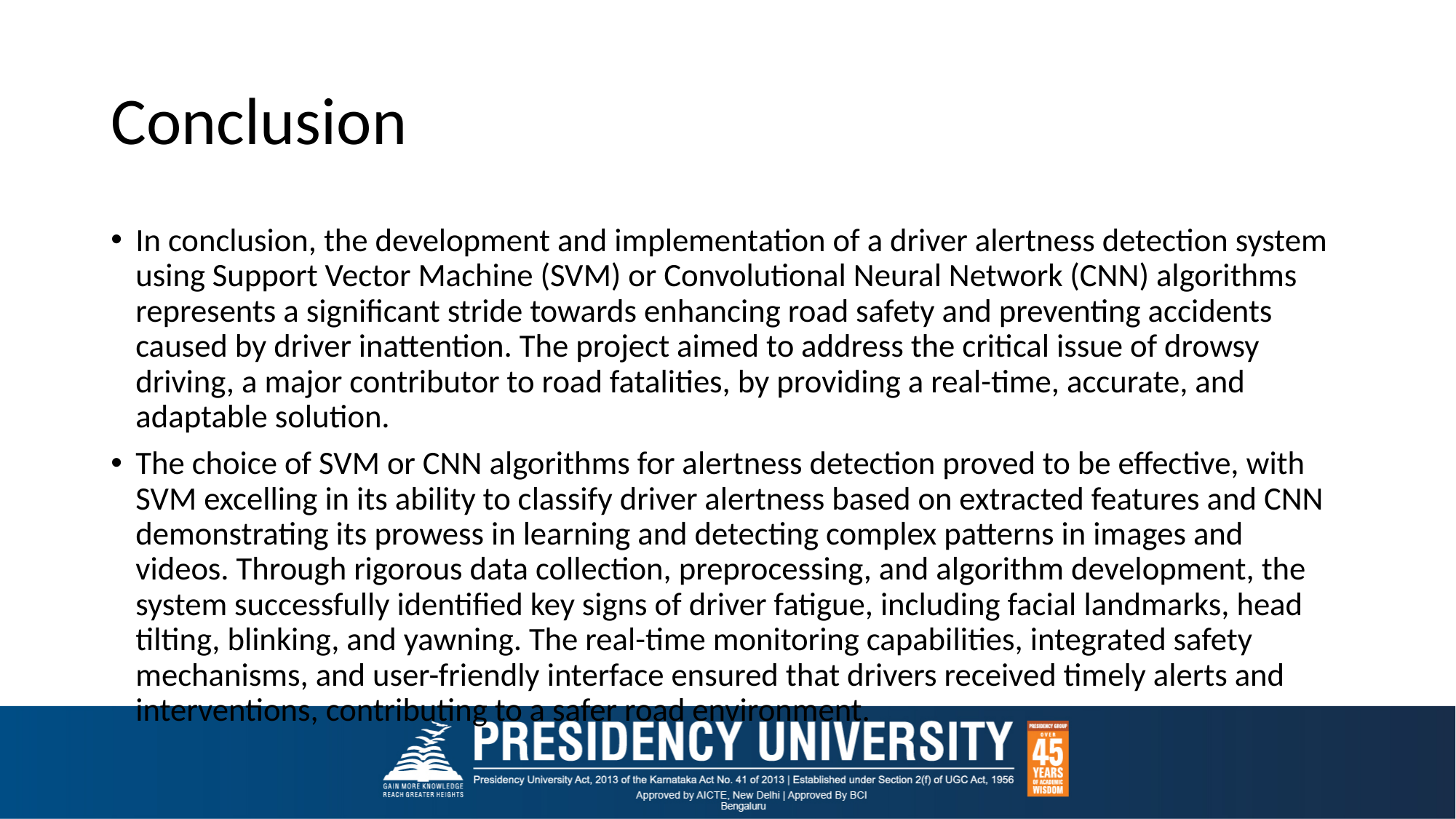

# Conclusion
In conclusion, the development and implementation of a driver alertness detection system using Support Vector Machine (SVM) or Convolutional Neural Network (CNN) algorithms represents a significant stride towards enhancing road safety and preventing accidents caused by driver inattention. The project aimed to address the critical issue of drowsy driving, a major contributor to road fatalities, by providing a real-time, accurate, and adaptable solution.
The choice of SVM or CNN algorithms for alertness detection proved to be effective, with SVM excelling in its ability to classify driver alertness based on extracted features and CNN demonstrating its prowess in learning and detecting complex patterns in images and videos. Through rigorous data collection, preprocessing, and algorithm development, the system successfully identified key signs of driver fatigue, including facial landmarks, head tilting, blinking, and yawning. The real-time monitoring capabilities, integrated safety mechanisms, and user-friendly interface ensured that drivers received timely alerts and interventions, contributing to a safer road environment.